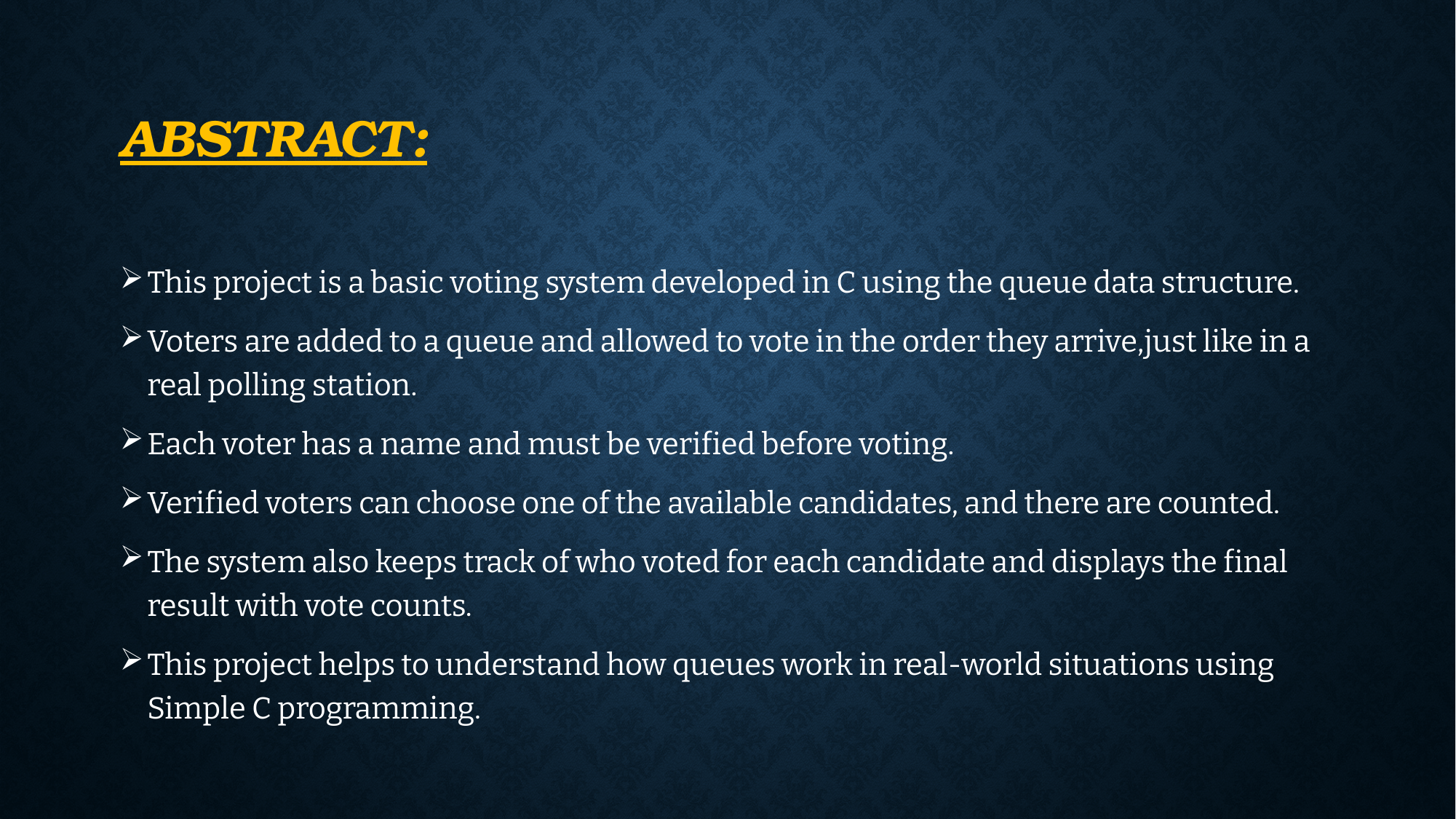

# ABSTRACT:
This project is a basic voting system developed in C using the queue data structure.
Voters are added to a queue and allowed to vote in the order they arrive,just like in a real polling station.
Each voter has a name and must be verified before voting.
Verified voters can choose one of the available candidates, and there are counted.
The system also keeps track of who voted for each candidate and displays the final result with vote counts.
This project helps to understand how queues work in real-world situations using Simple C programming.